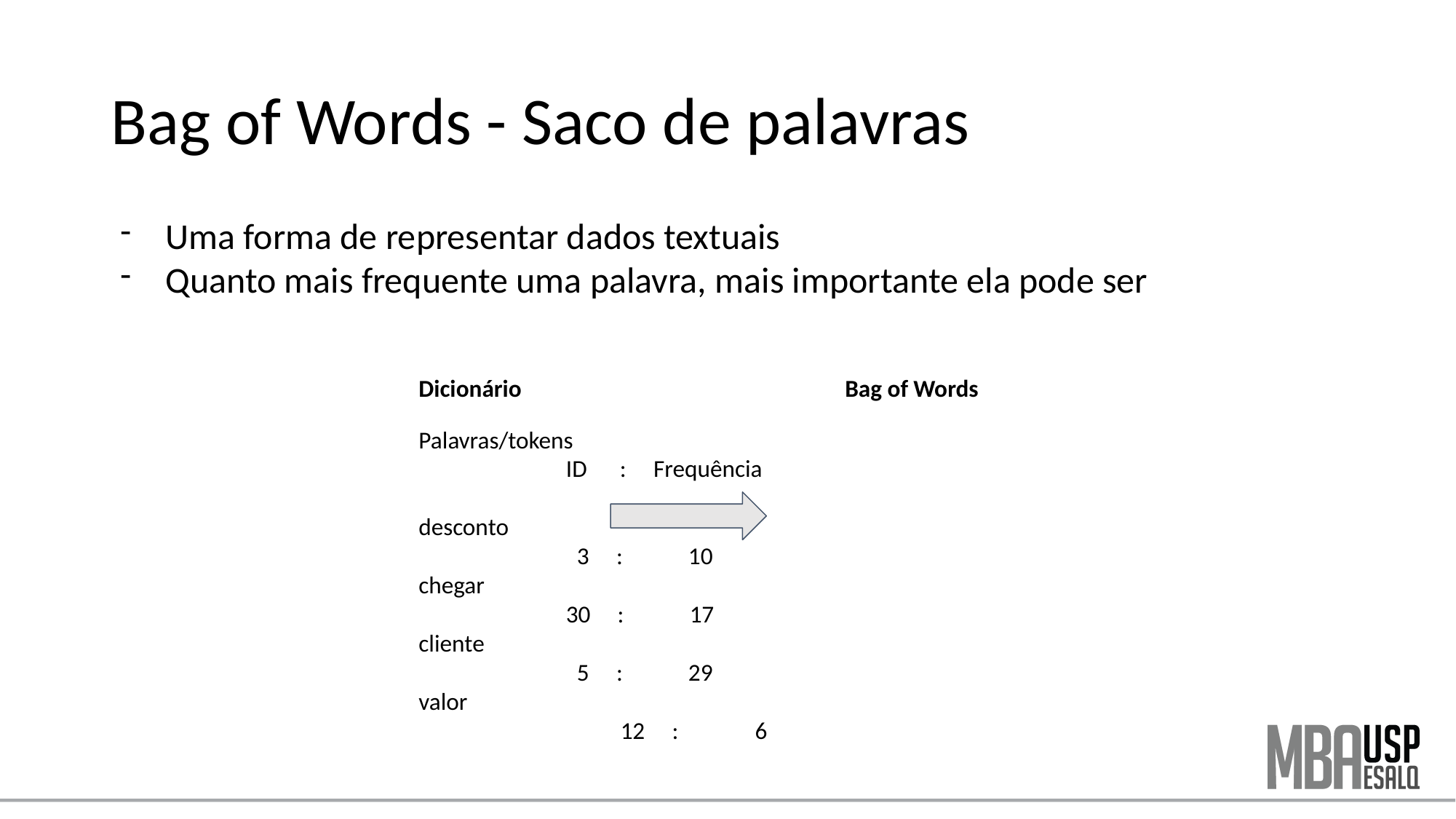

# Bag of Words - Saco de palavras
Uma forma de representar dados textuais
Quanto mais frequente uma palavra, mais importante ela pode ser

Dicionário
Bag of Words
Palavras/tokens 					       ID      :     Frequência

desconto						         3     :            10
chegar 						       30     :            17
cliente 						         5     :            29
valor 						                 12     :              6